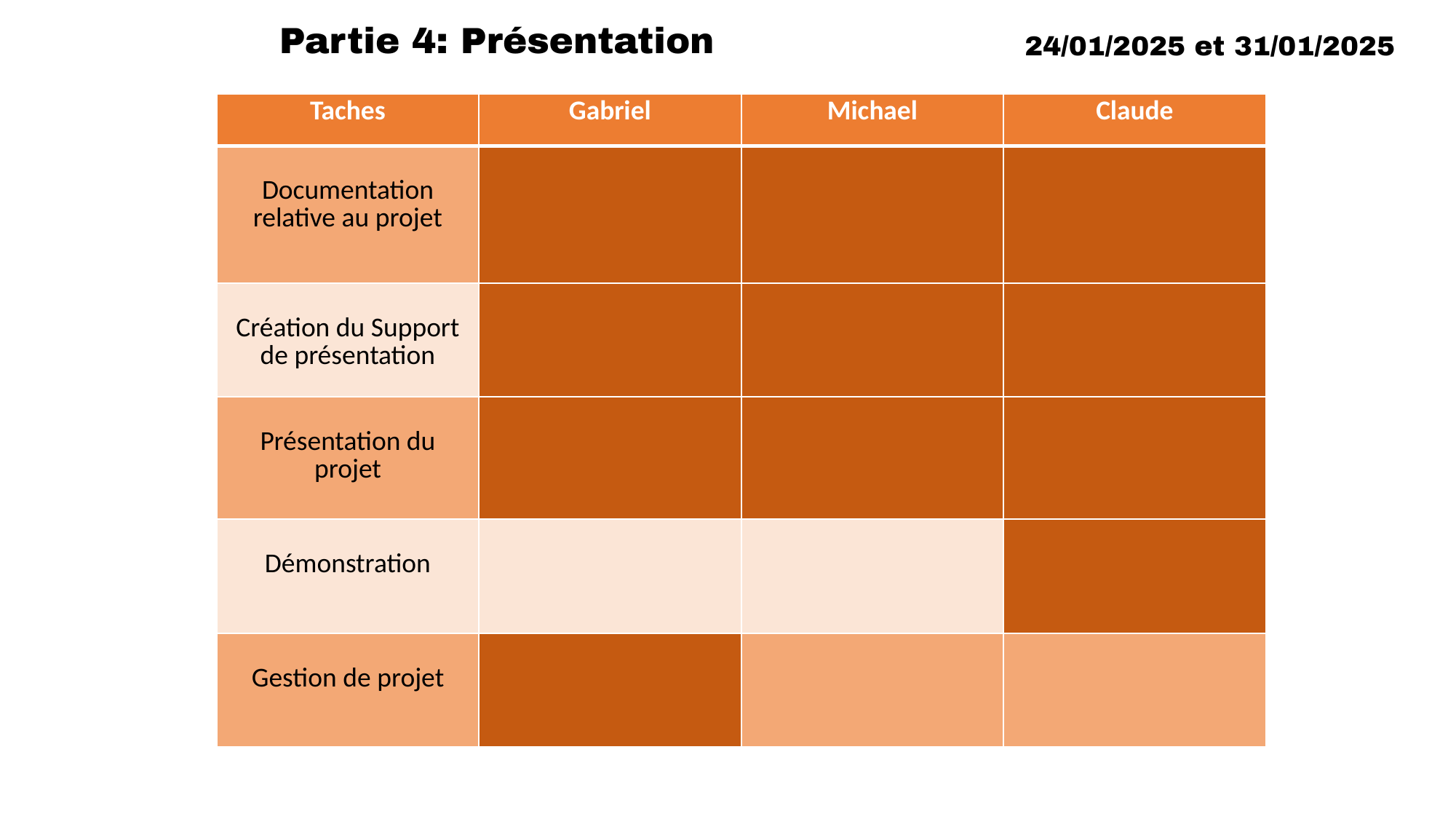

Partie 4: Présentation

24/01/2025 et 31/01/2025
| Taches | Gabriel | Michael | Claude |
| --- | --- | --- | --- |
| Documentation relative au projet |  |  |  |
| Création du Support de présentation |  |  |  |
| Présentation du projet |  |  |  |
| Démonstration |  |  |  |
| Gestion de projet |  |  |  |